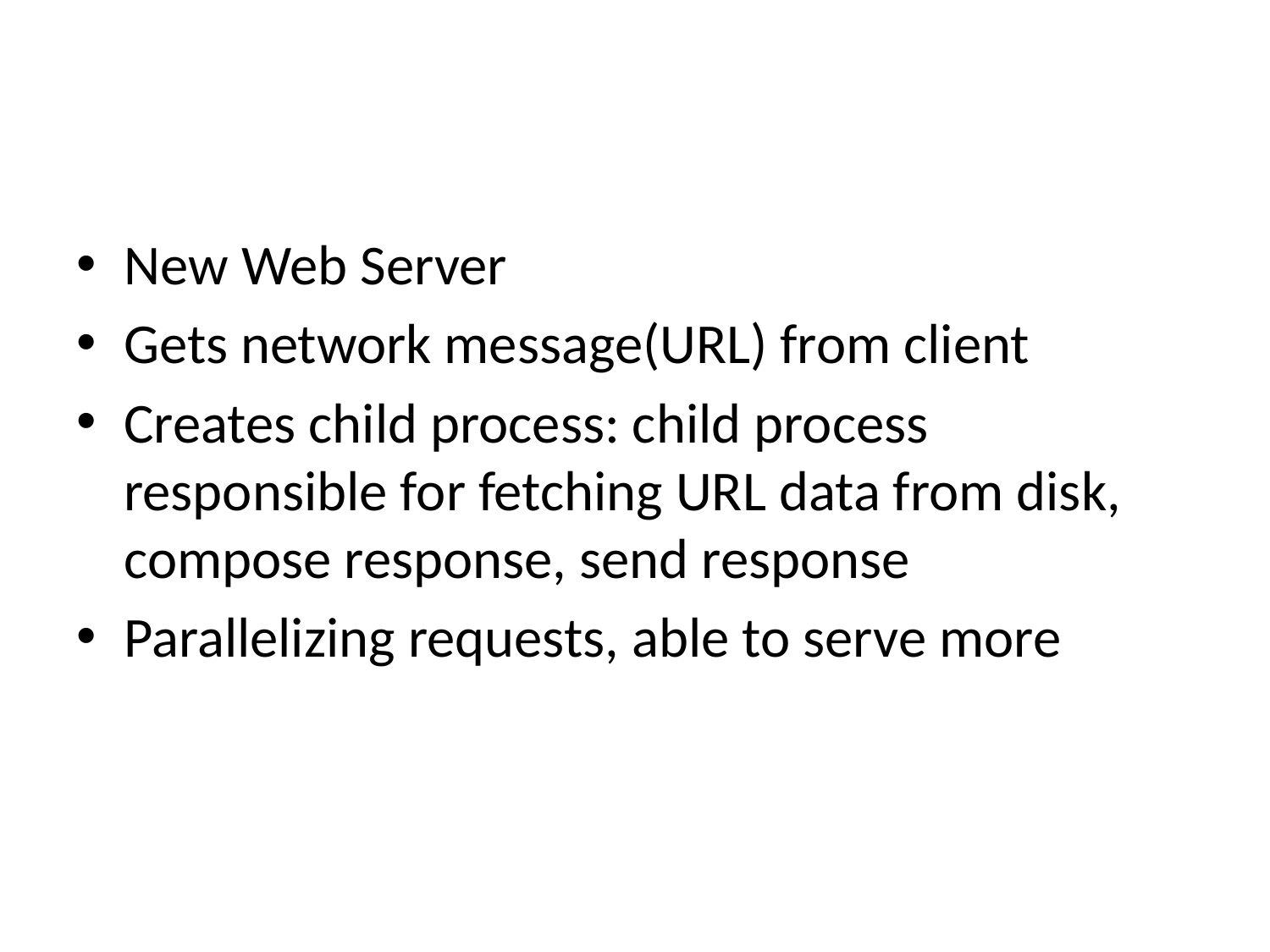

#
New Web Server
Gets network message(URL) from client
Creates child process: child process responsible for fetching URL data from disk, compose response, send response
Parallelizing requests, able to serve more